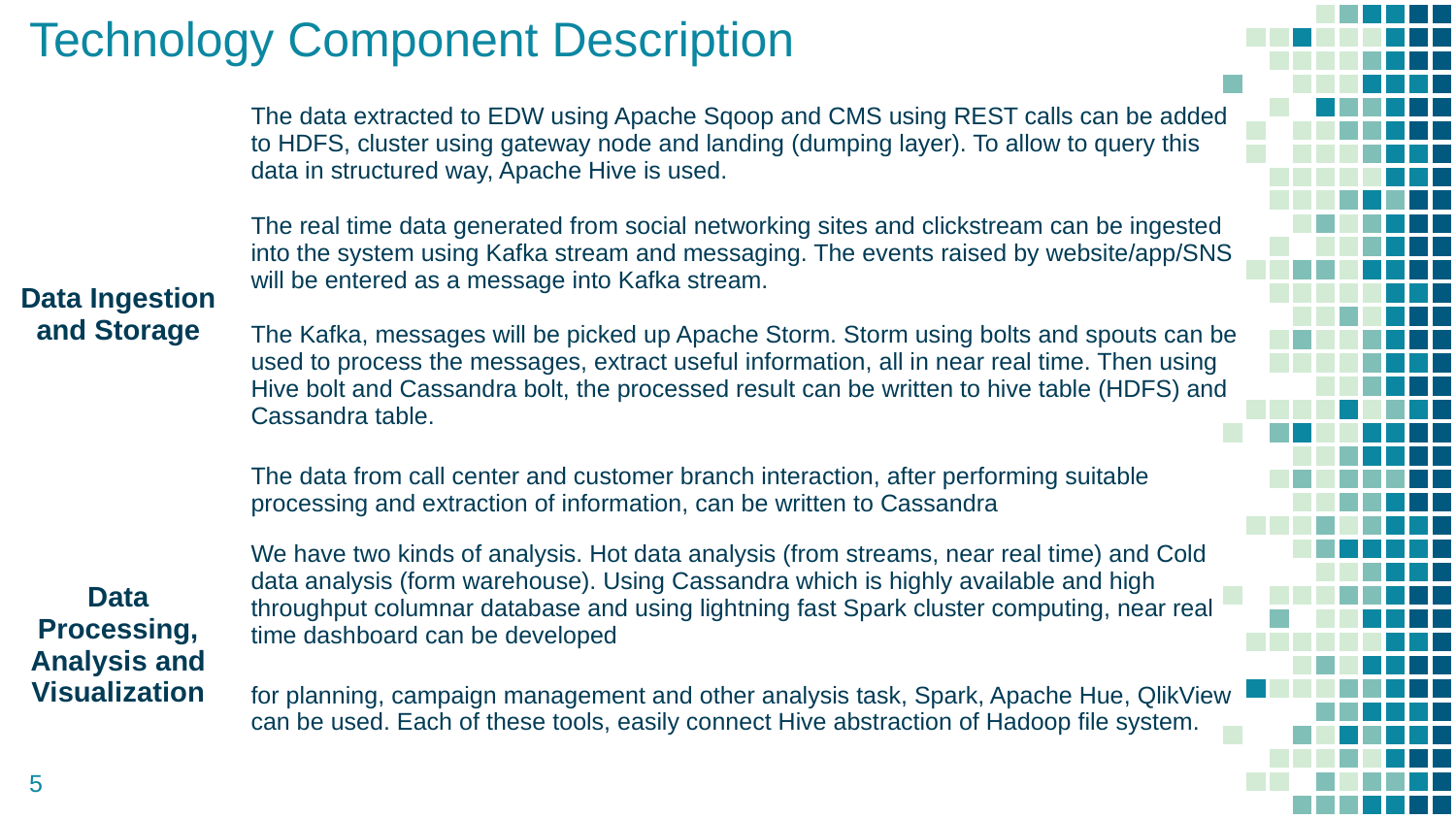

# Technology Component Description
| Data Ingestion and Storage | The data extracted to EDW using Apache Sqoop and CMS using REST calls can be added to HDFS, cluster using gateway node and landing (dumping layer). To allow to query this data in structured way, Apache Hive is used. |
| --- | --- |
|  | The real time data generated from social networking sites and clickstream can be ingested into the system using Kafka stream and messaging. The events raised by website/app/SNS will be entered as a message into Kafka stream. |
|  | The Kafka, messages will be picked up Apache Storm. Storm using bolts and spouts can be used to process the messages, extract useful information, all in near real time. Then using Hive bolt and Cassandra bolt, the processed result can be written to hive table (HDFS) and Cassandra table. |
|  | The data from call center and customer branch interaction, after performing suitable processing and extraction of information, can be written to Cassandra |
| Data Processing, Analysis and Visualization | We have two kinds of analysis. Hot data analysis (from streams, near real time) and Cold data analysis (form warehouse). Using Cassandra which is highly available and high throughput columnar database and using lightning fast Spark cluster computing, near real time dashboard can be developed |
|  | for planning, campaign management and other analysis task, Spark, Apache Hue, QlikView can be used. Each of these tools, easily connect Hive abstraction of Hadoop file system. |
5